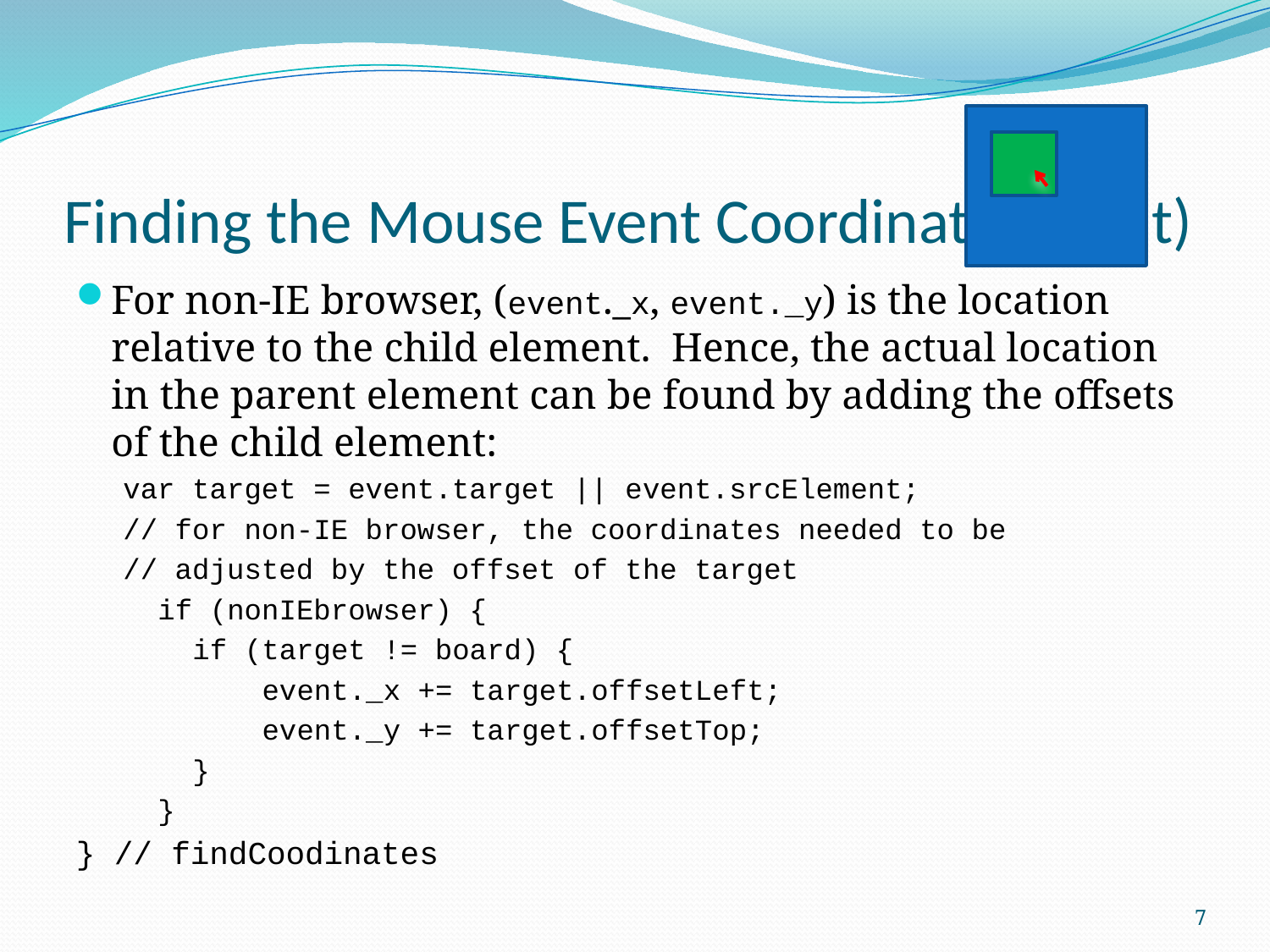

# Finding the Mouse Event Coordinates (cont)

For non-IE browser, (event._x, event._y) is the location relative to the child element.  Hence, the actual location in the parent element can be found by adding the offsets of the child element:
var target = event.target || event.srcElement;
// for non-IE browser, the coordinates needed to be
// adjusted by the offset of the target
  if (nonIEbrowser) {
    if (target != board) {
        event._x += target.offsetLeft;
        event._y += target.offsetTop;
    }
  }
} // findCoodinates
7